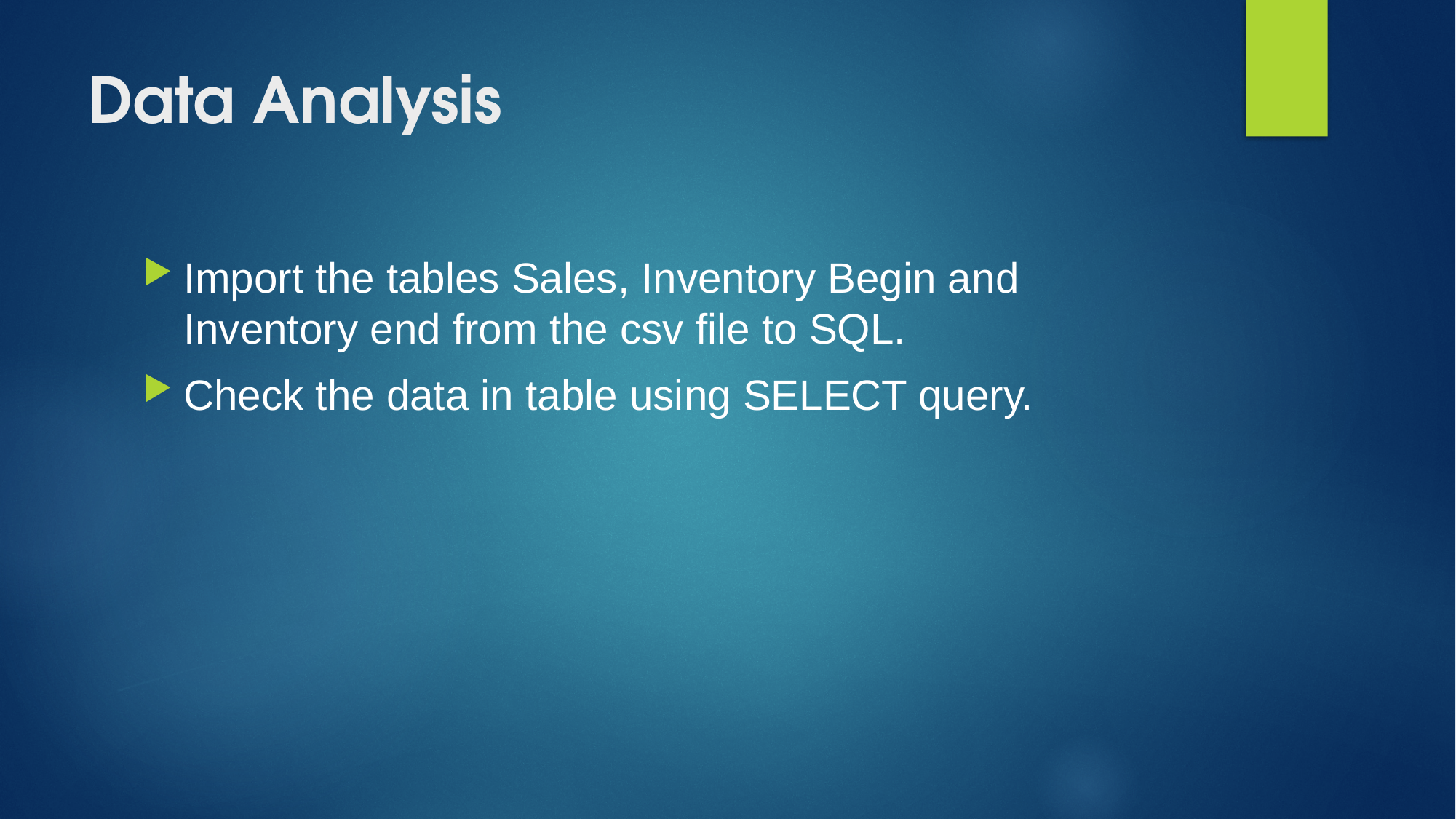

# Data Analysis
Import the tables Sales, Inventory Begin and Inventory end from the csv file to SQL.
Check the data in table using SELECT query.